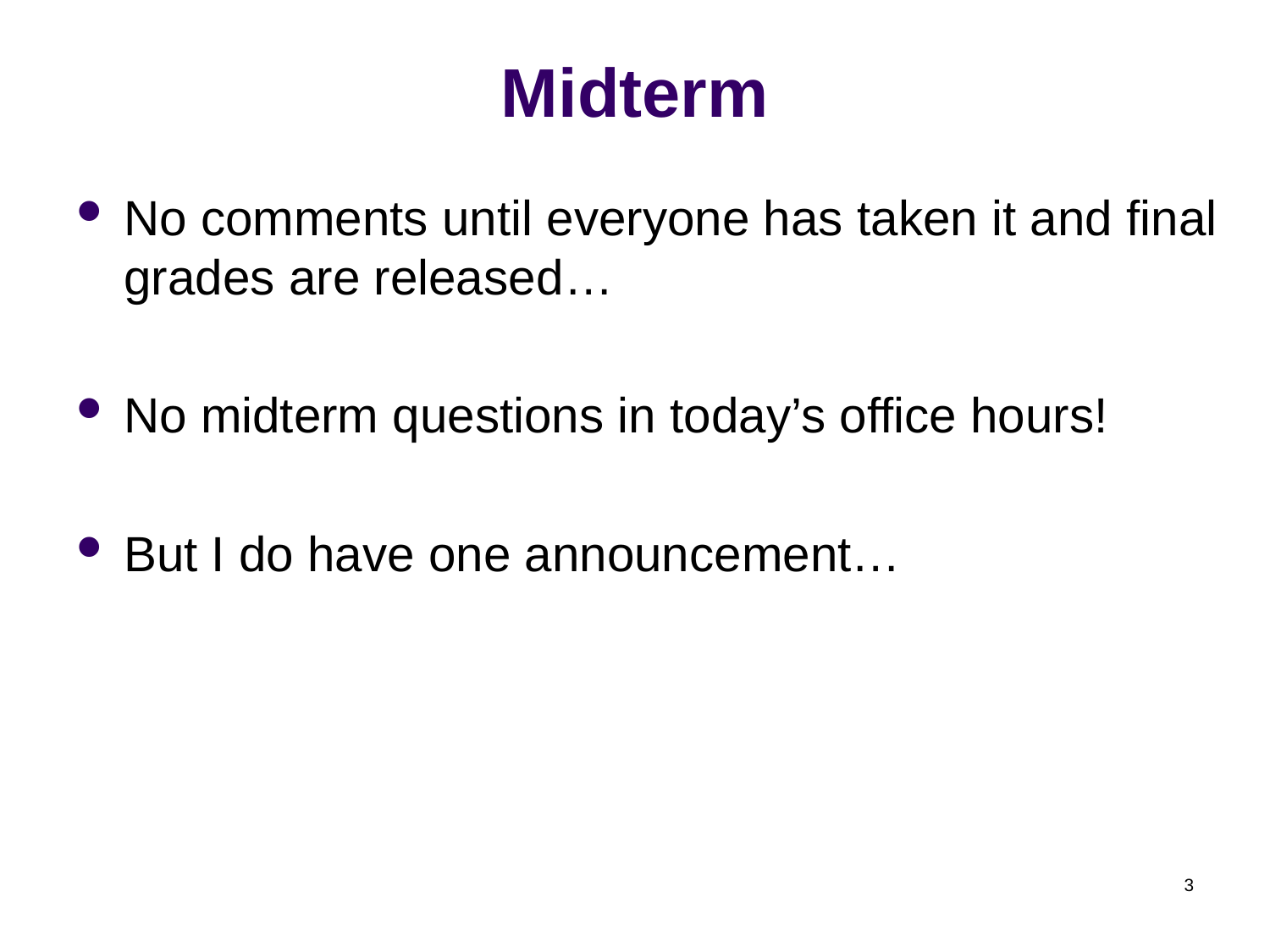

# Midterm
No comments until everyone has taken it and final grades are released…

No midterm questions in today’s office hours!

But I do have one announcement…
3